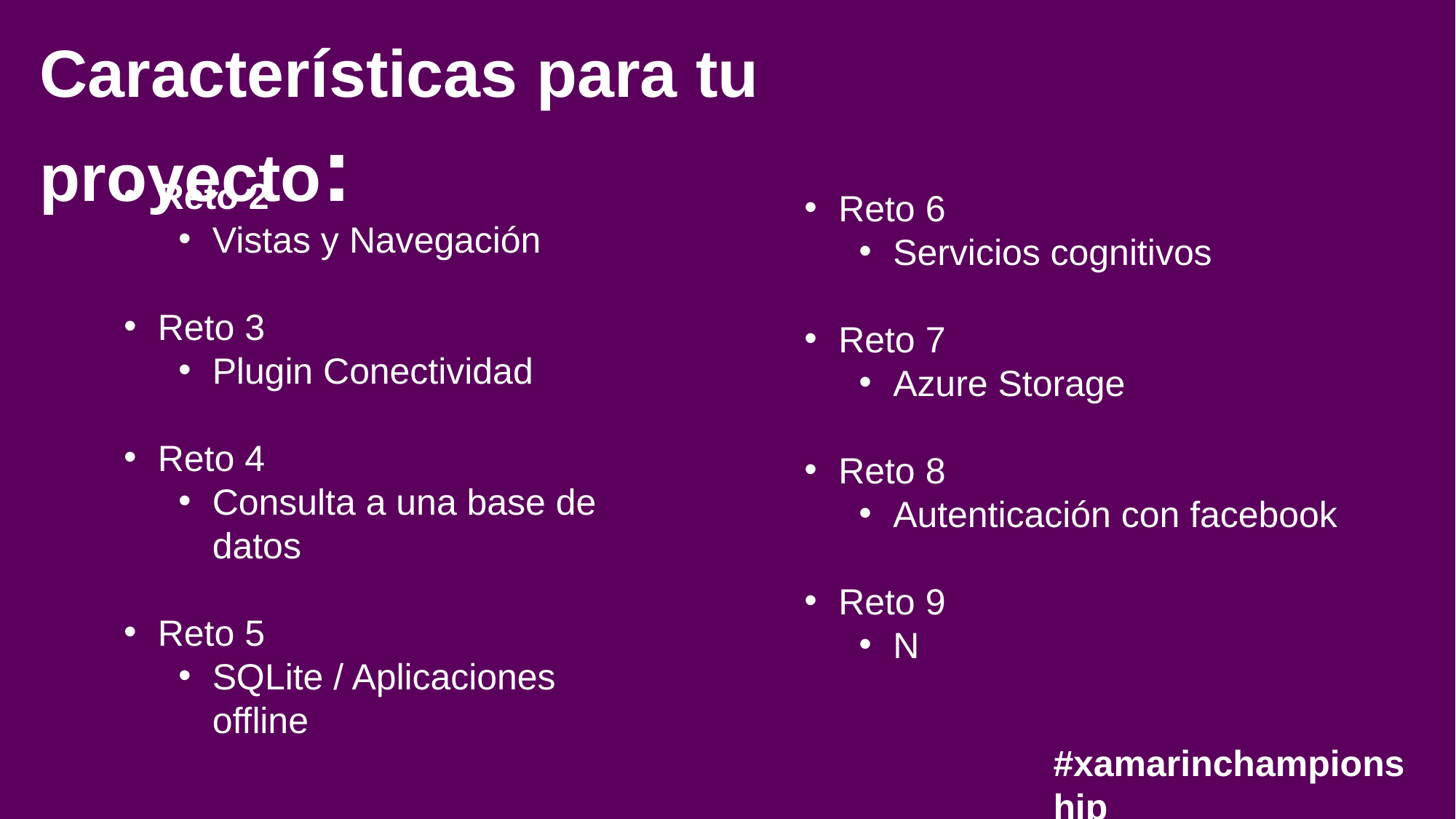

Características para tu proyecto:

Reto 6
Servicios cognitivos

Reto 7
Azure Storage

Reto 8
Autenticación con facebook

Reto 9
N
Reto 2
Vistas y Navegación

Reto 3
Plugin Conectividad

Reto 4
Consulta a una base de datos

Reto 5
SQLite / Aplicaciones offline

#xamarinchampionship